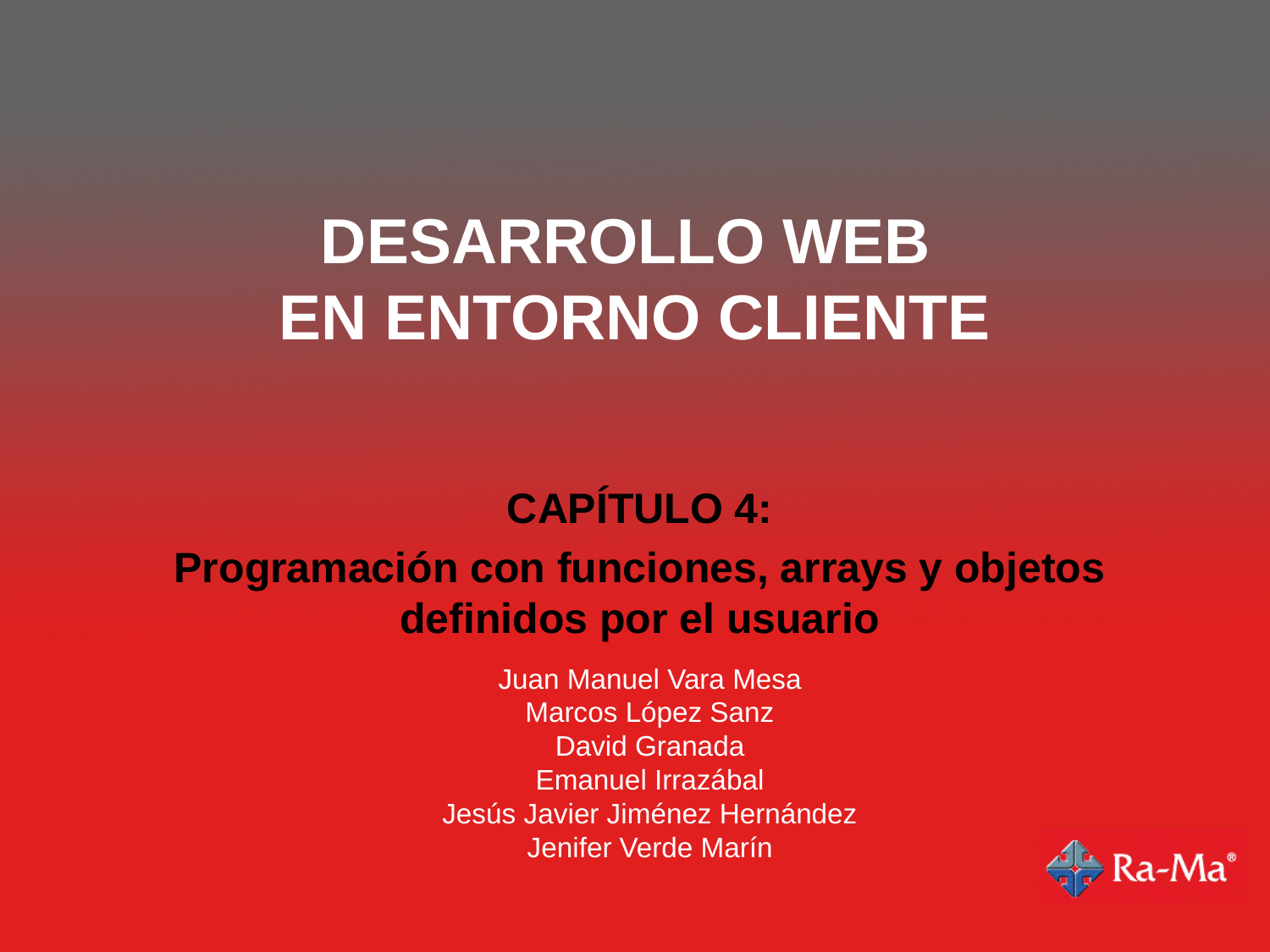

# DESARROLLO WEB EN ENTORNO CLIENTE
CAPÍTULO 4:
Programación con funciones, arrays y objetos definidos por el usuario